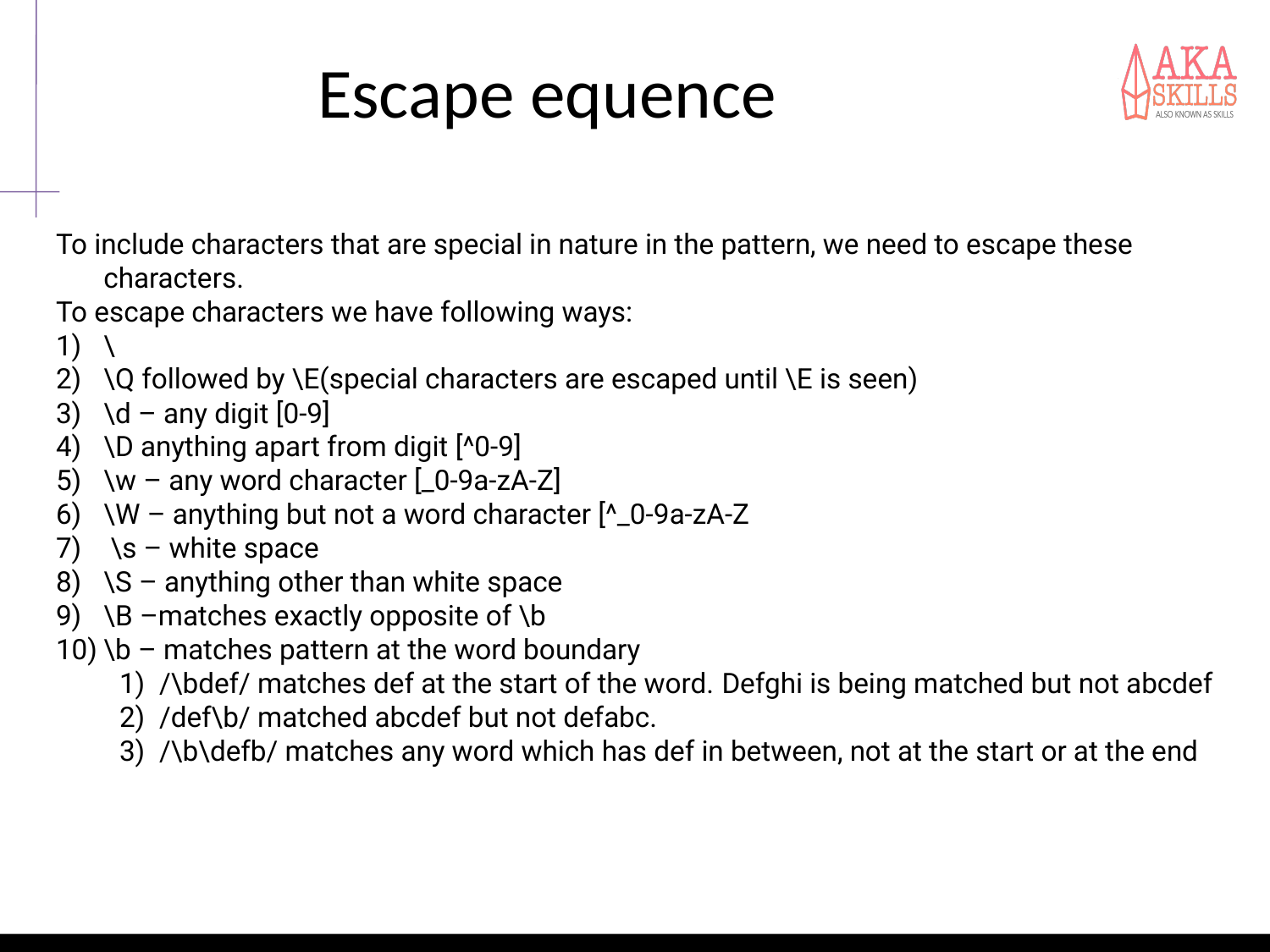

# Escape equence
To include characters that are special in nature in the pattern, we need to escape these characters.
To escape characters we have following ways:
\
\Q followed by \E(special characters are escaped until \E is seen)
\d – any digit [0-9]
\D anything apart from digit [^0-9]
\w – any word character [_0-9a-zA-Z]
\W – anything but not a word character [^_0-9a-zA-Z
 \s – white space
\S – anything other than white space
\B –matches exactly opposite of \b
\b – matches pattern at the word boundary
/\bdef/ matches def at the start of the word. Defghi is being matched but not abcdef
/def\b/ matched abcdef but not defabc.
/\b\defb/ matches any word which has def in between, not at the start or at the end